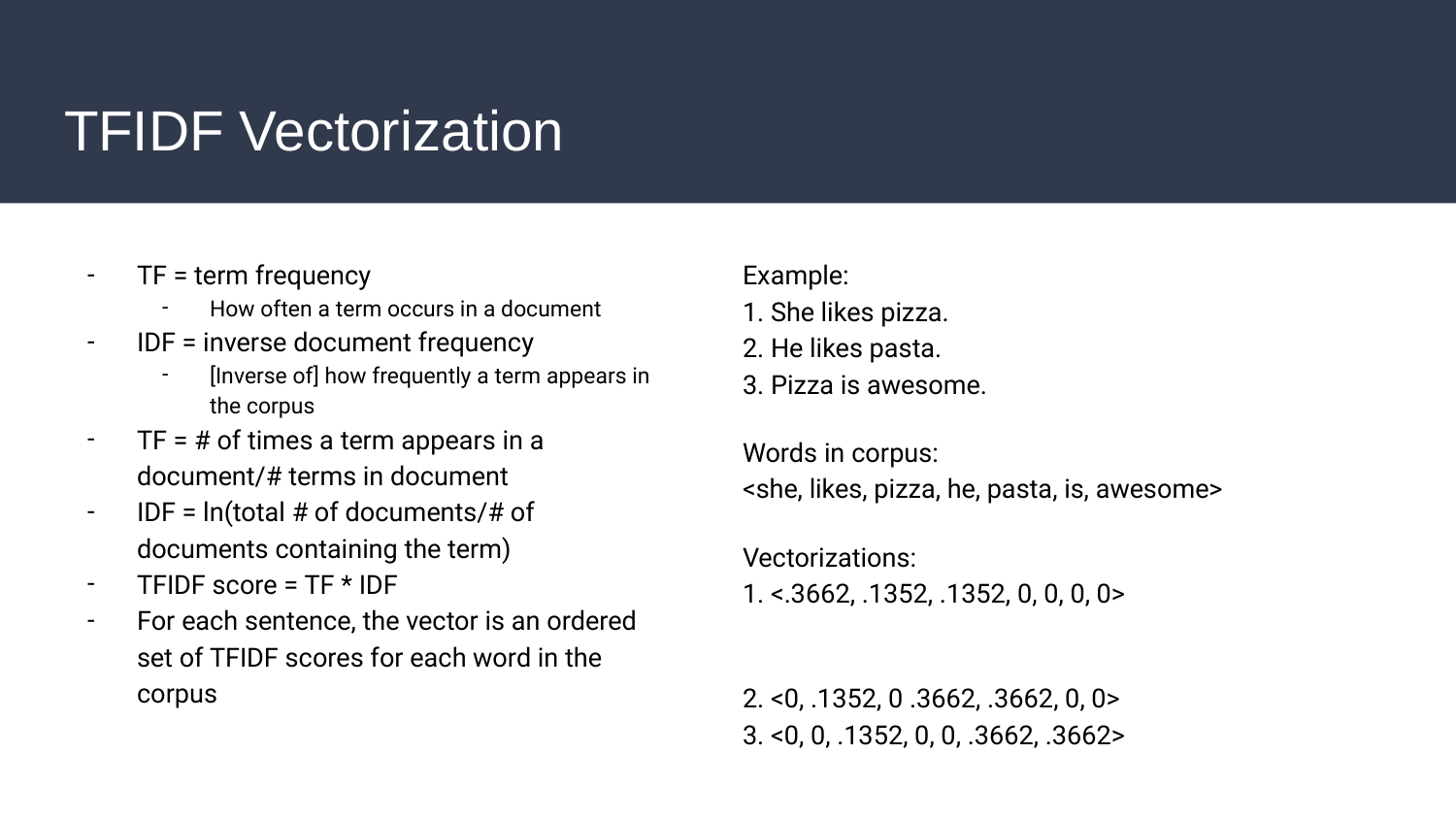

# TFIDF Vectorization
TF = term frequency
How often a term occurs in a document
IDF = inverse document frequency
[Inverse of] how frequently a term appears in the corpus
TF = # of times a term appears in a document/# terms in document
IDF = ln(total # of documents/# of documents containing the term)
TFIDF score = TF * IDF
For each sentence, the vector is an ordered set of TFIDF scores for each word in the corpus
Example:
1. She likes pizza.
2. He likes pasta.
3. Pizza is awesome.
Words in corpus:
<she, likes, pizza, he, pasta, is, awesome>
Vectorizations:
1. <.3662, .1352, .1352, 0, 0, 0, 0>
2. <0, .1352, 0 .3662, .3662, 0, 0>
3. <0, 0, .1352, 0, 0, .3662, .3662>